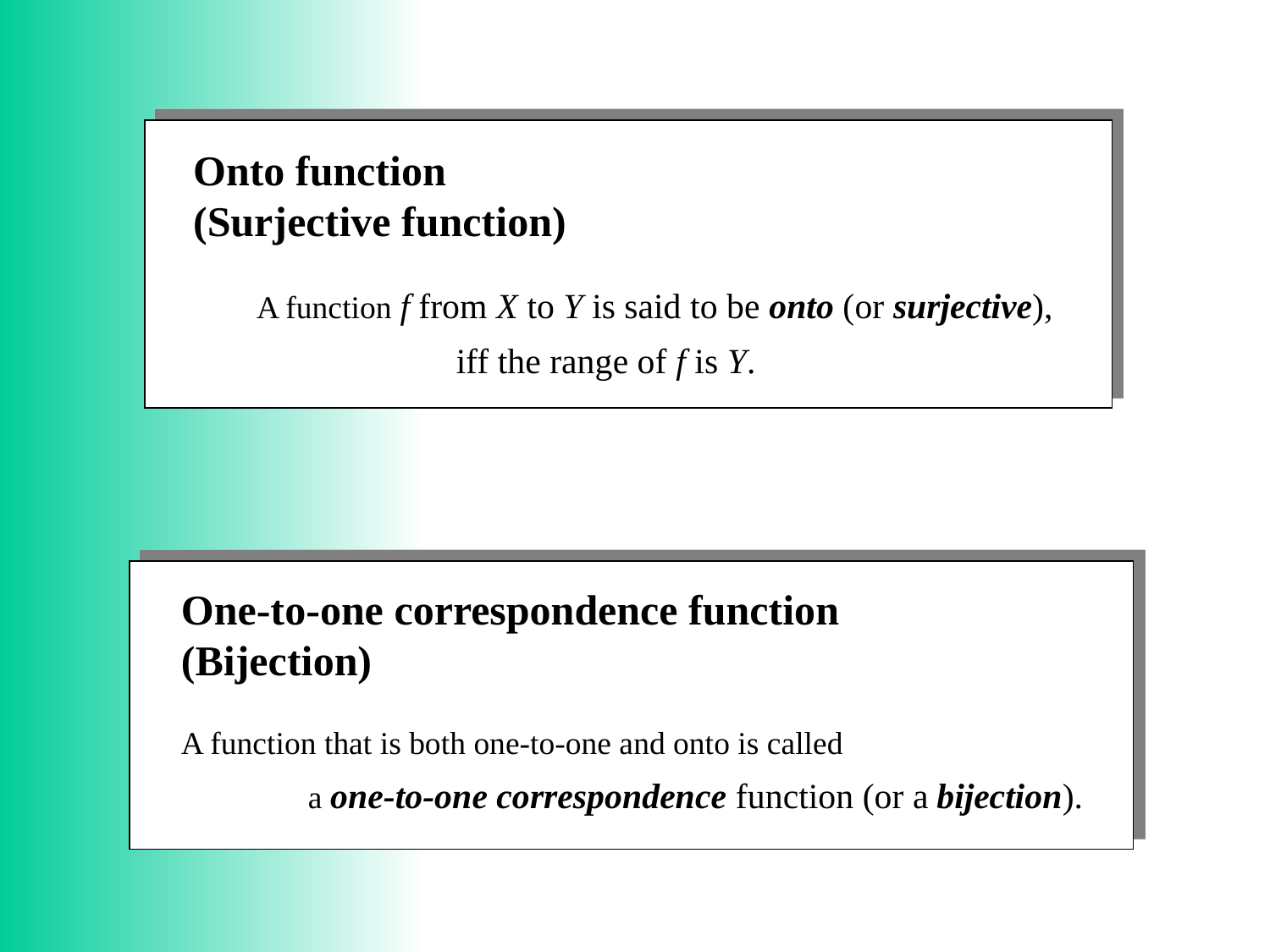

Onto function
(Surjective function)

A function f from X to Y is said to be onto (or surjective),
 iff the range of f is Y.

One-to-one correspondence function
(Bijection)

A function that is both one-to-one and onto is called
a one-to-one correspondence function (or a bijection).